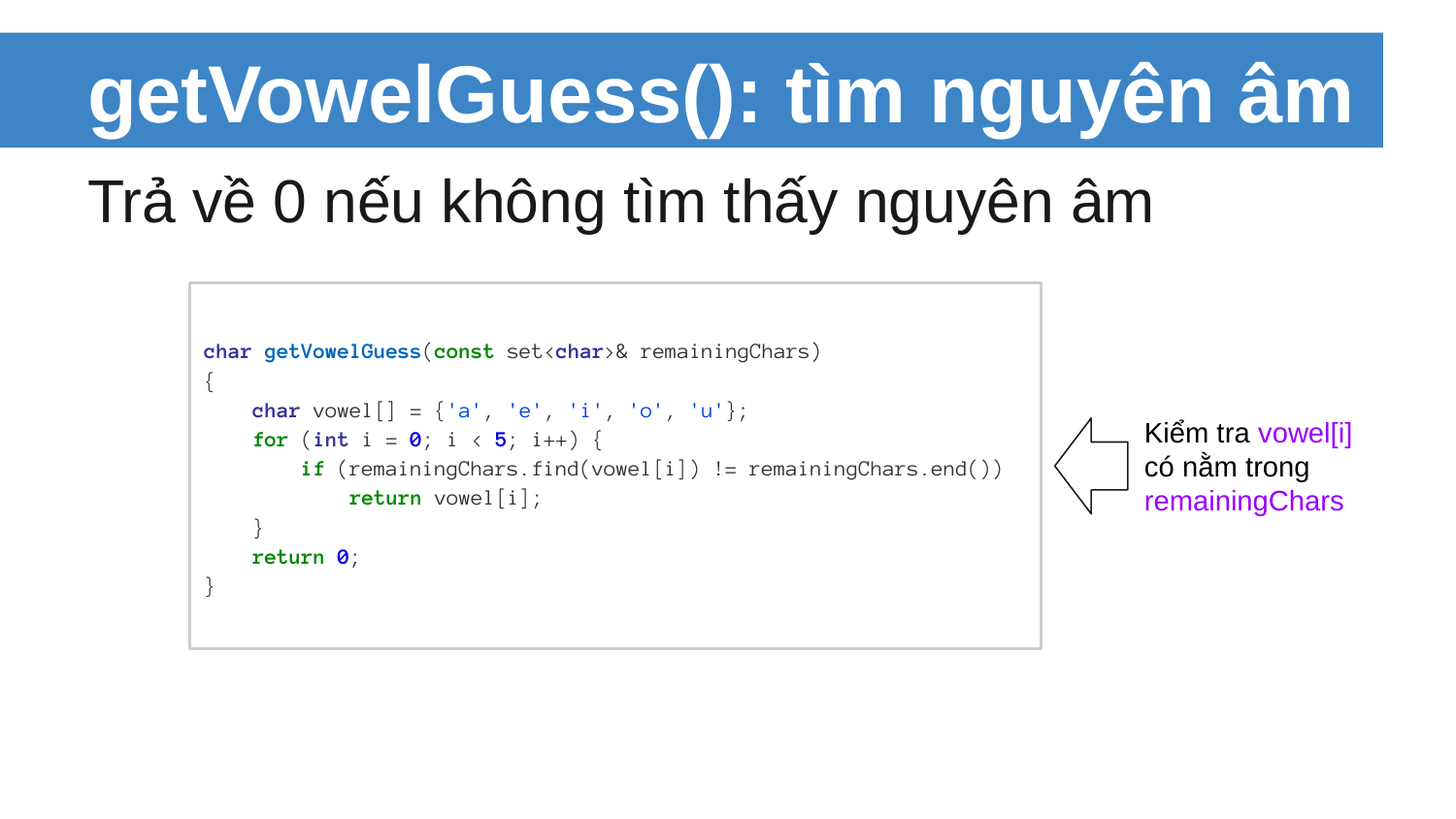

# getVowelGuess(): tìm nguyên âm
Trả về 0 nếu không tìm thấy nguyên âm
char getVowelGuess(const set<char>& remainingChars)
{
    char vowel[] = {'a', 'e', 'i', 'o', 'u'};
    for (int i = 0; i < 5; i++) {
        if (remainingChars.find(vowel[i]) != remainingChars.end())
            return vowel[i];
    }
    return 0;
}
Kiểm tra vowel[i]
có nằm trong remainingChars